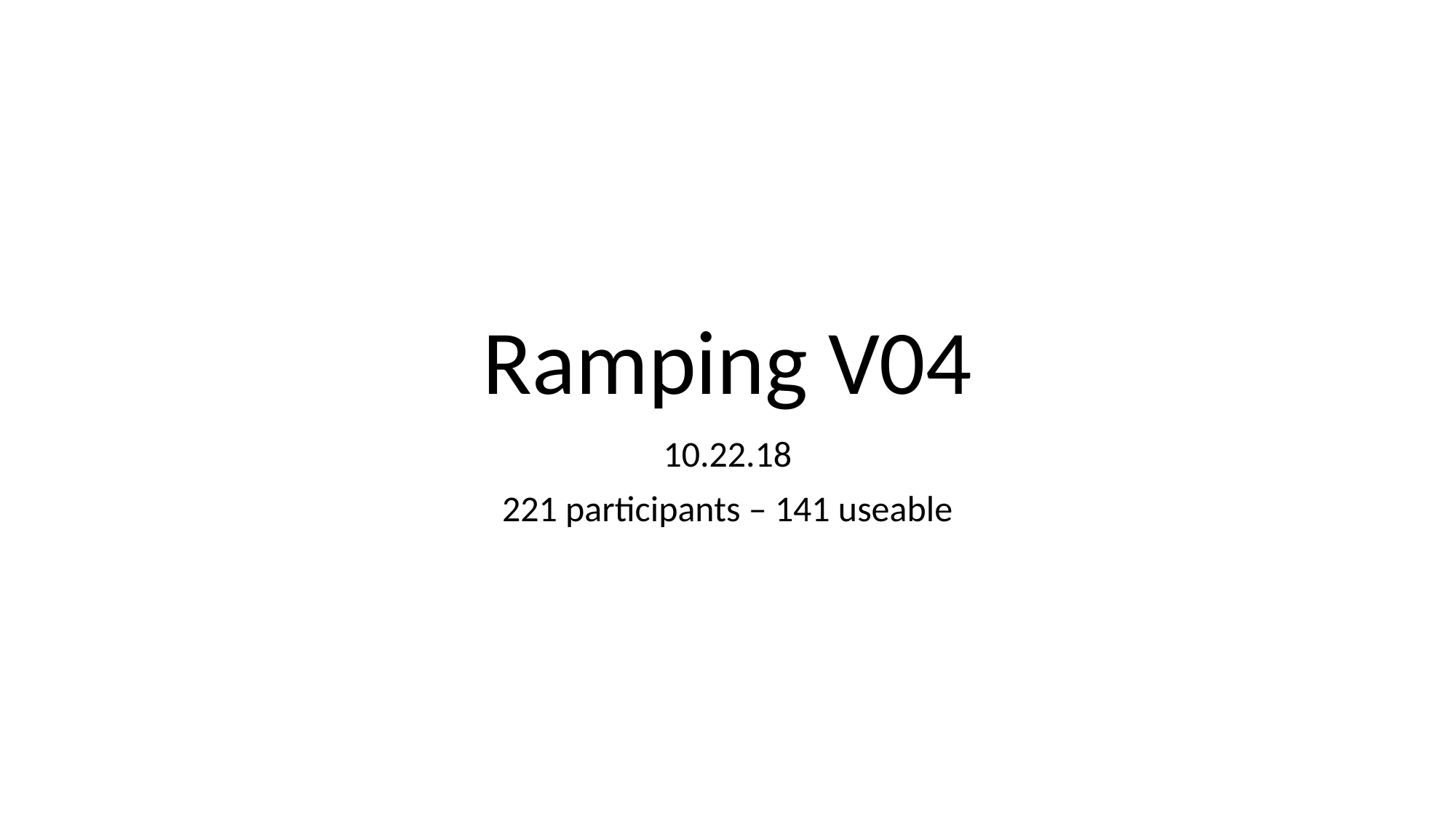

# Ramping V04
10.22.18
221 participants – 141 useable